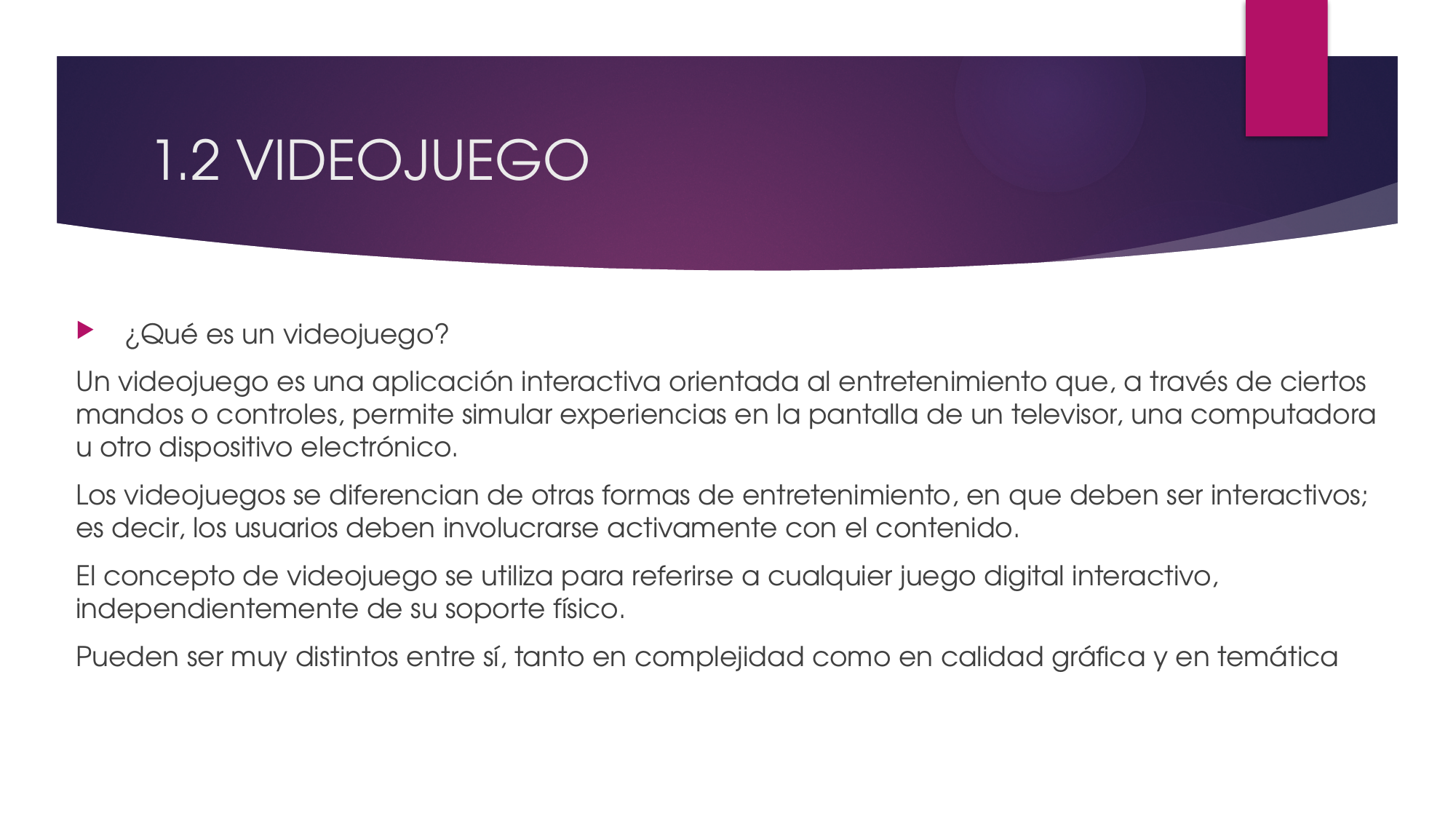

# 1.2 VIDEOJUEGO
 ¿Qué es un videojuego?
Un videojuego es una aplicación interactiva orientada al entretenimiento que, a través de ciertos mandos o controles, permite simular experiencias en la pantalla de un televisor, una computadora u otro dispositivo electrónico.
Los videojuegos se diferencian de otras formas de entretenimiento, en que deben ser interactivos; es decir, los usuarios deben involucrarse activamente con el contenido.
El concepto de videojuego se utiliza para referirse a cualquier juego digital interactivo, independientemente de su soporte físico.
Pueden ser muy distintos entre sí, tanto en complejidad como en calidad gráfica y en temática